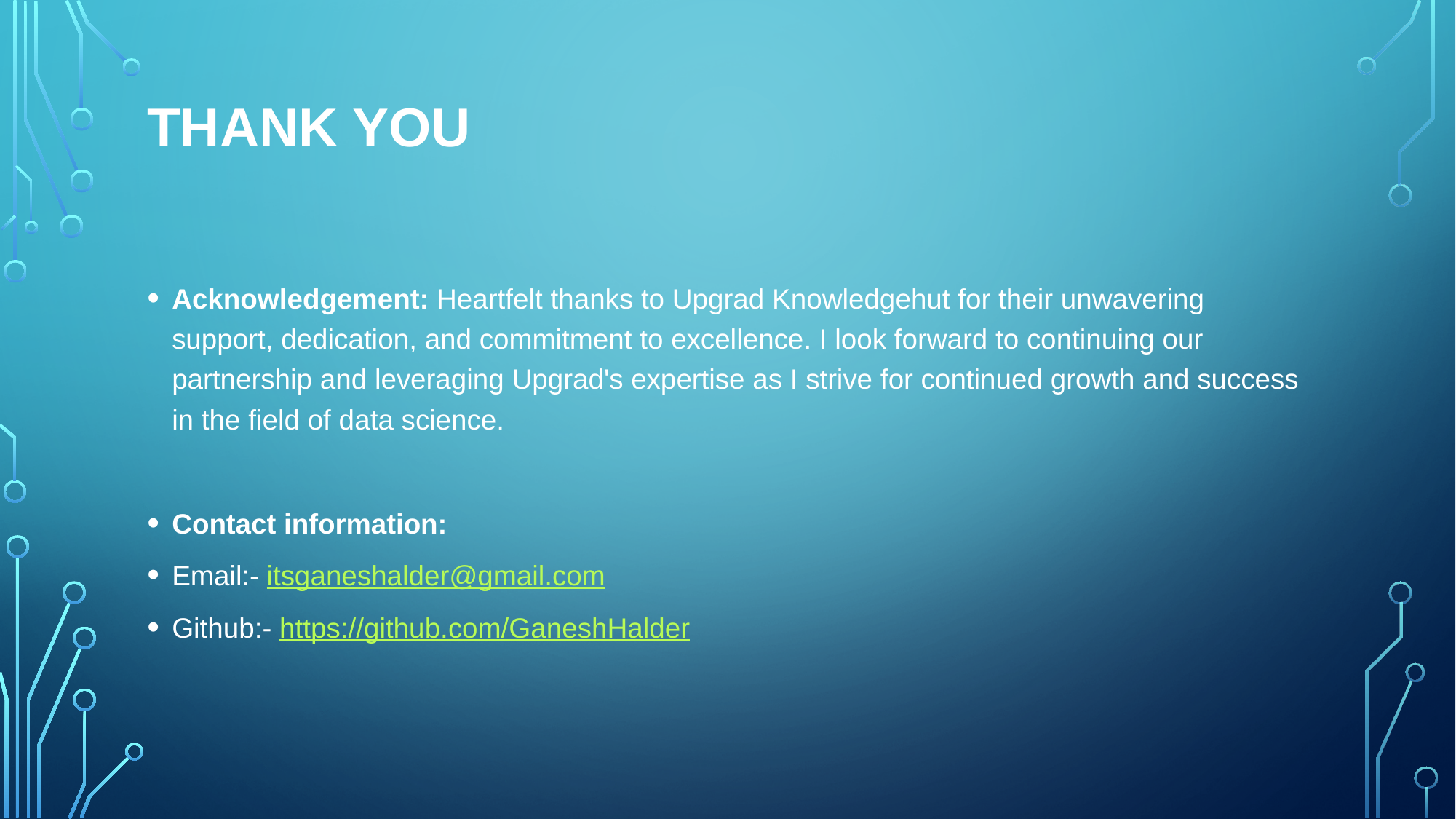

# Thank You
Acknowledgement: Heartfelt thanks to Upgrad Knowledgehut for their unwavering support, dedication, and commitment to excellence. I look forward to continuing our partnership and leveraging Upgrad's expertise as I strive for continued growth and success in the field of data science.

Contact information:
Email:- itsganeshalder@gmail.com
Github:- https://github.com/GaneshHalder